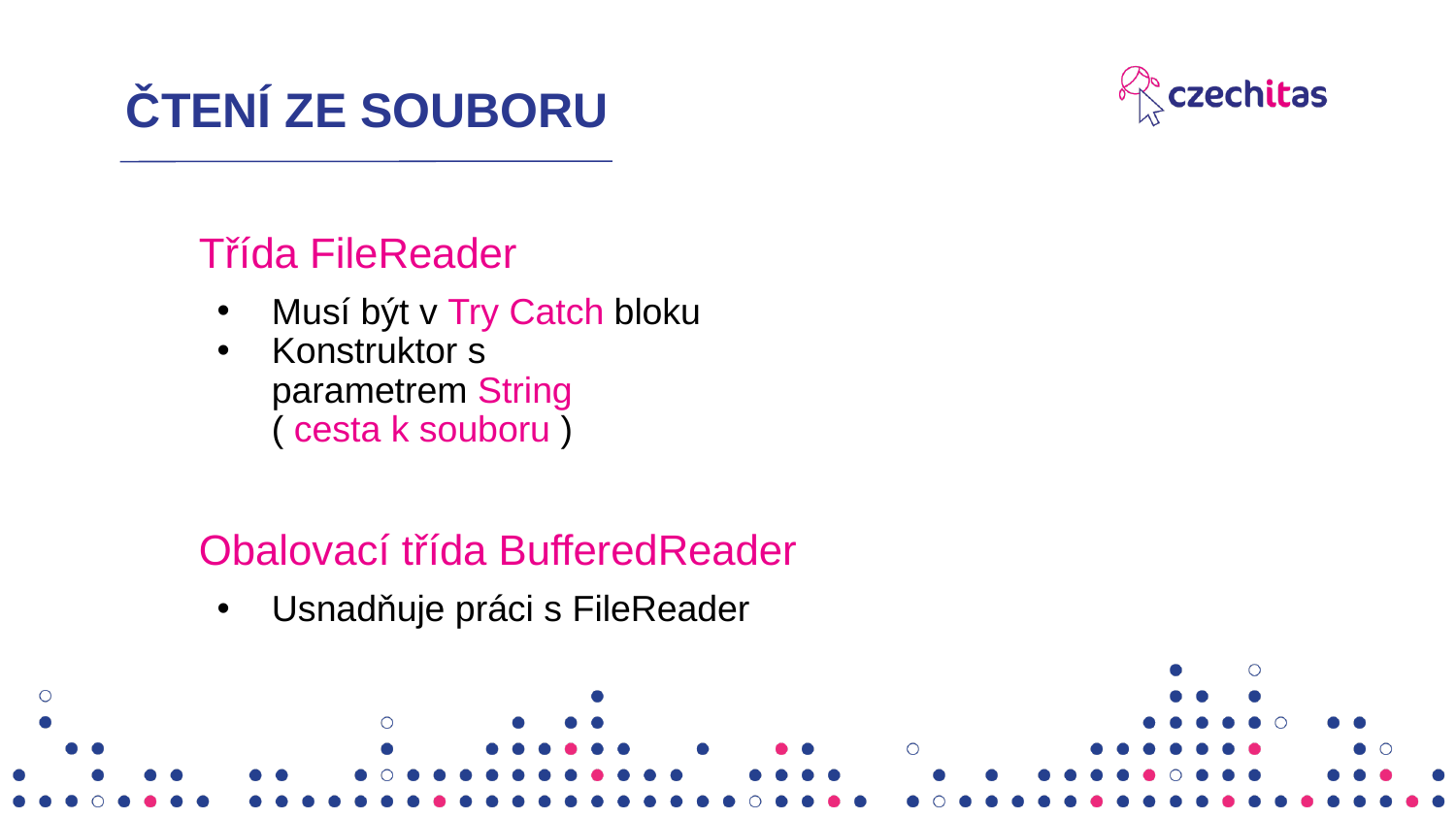

# ČTENÍ ZE SOUBORU

Třída FileReader
Musí být v Try Catch bloku
Konstruktor s
parametrem String
( cesta k souboru )

Obalovací třída BufferedReader
Usnadňuje práci s FileReader